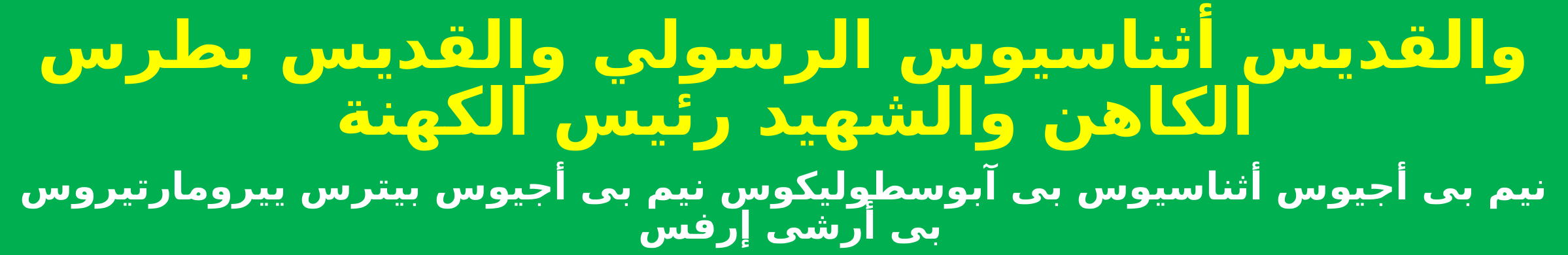

والقديس أثناسيوس الرسولي والقديس بطرس الكاهن والشهيد رئيس الكهنة
نيم بى أجيوس أثناسيوس بى آبوسطوليكوس نيم بى أجيوس بيترس ييرومارتيروس بى أرشى إرفس